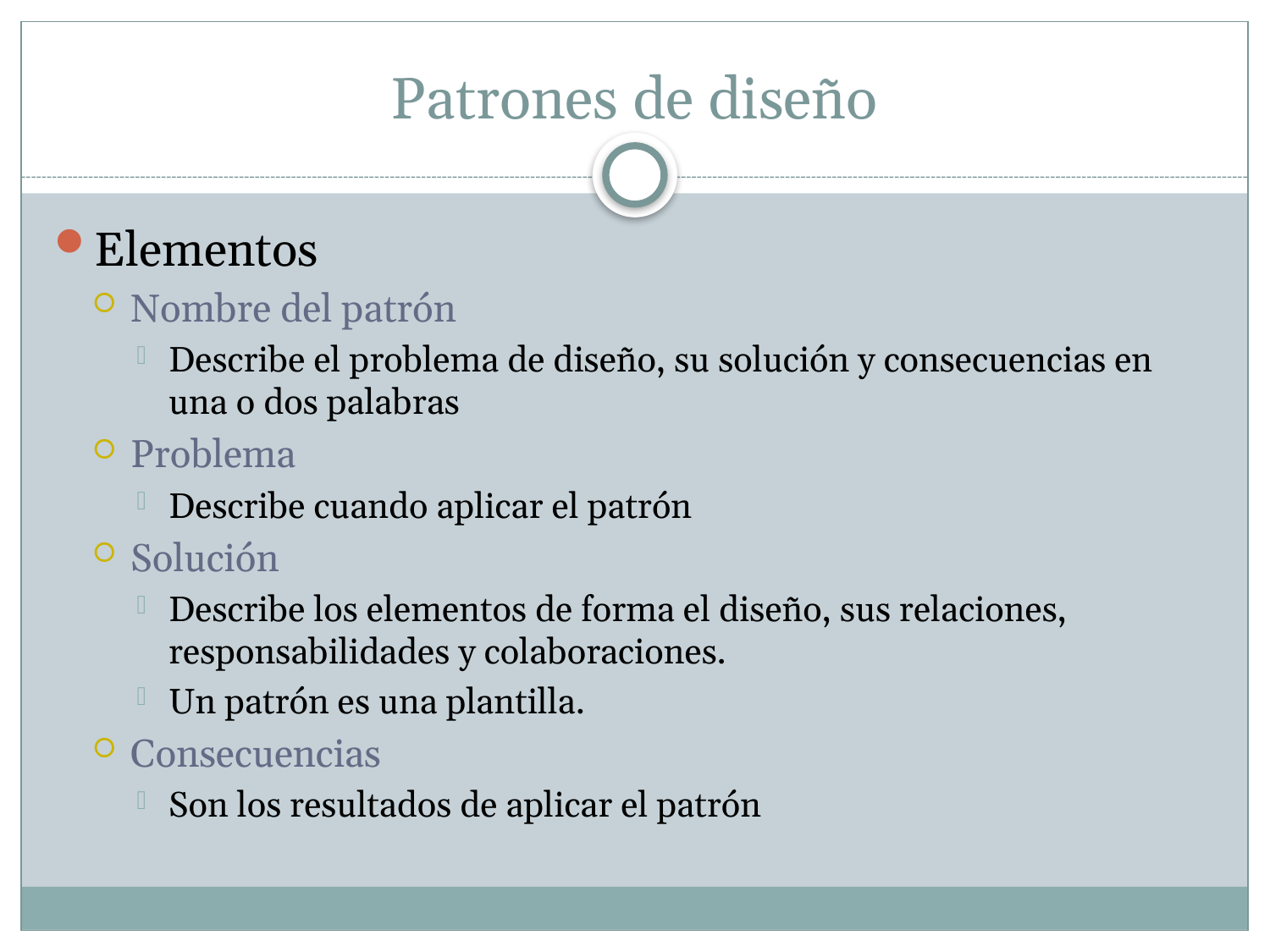

# Patrones de diseño
Elementos
Nombre del patrón
Describe el problema de diseño, su solución y consecuencias en una o dos palabras
Problema
Describe cuando aplicar el patrón
Solución
Describe los elementos de forma el diseño, sus relaciones, responsabilidades y colaboraciones.
Un patrón es una plantilla.
Consecuencias
Son los resultados de aplicar el patrón